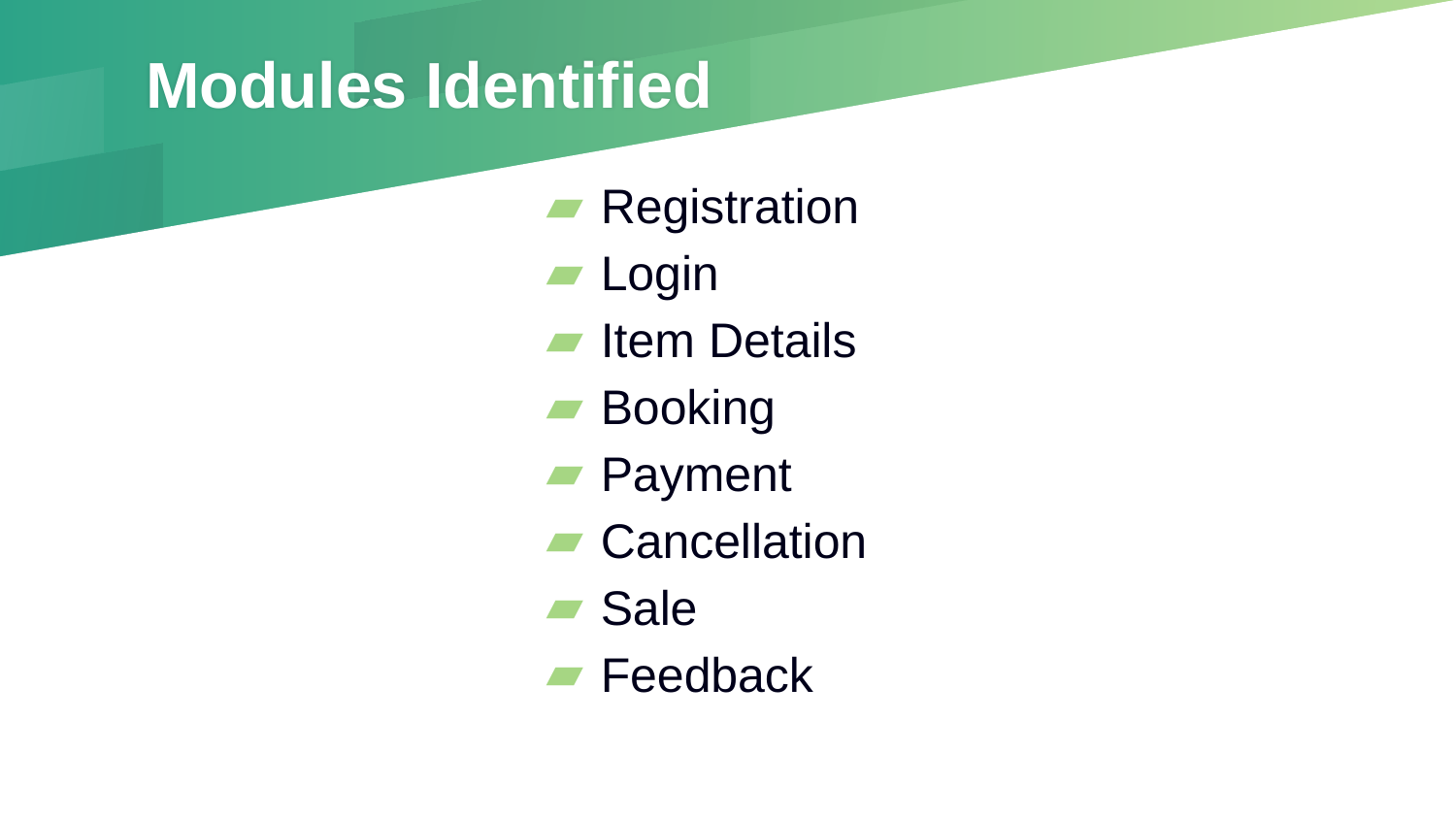

Modules Identified
Registration
Login
Item Details
Booking
Payment
Cancellation
Sale
Feedback